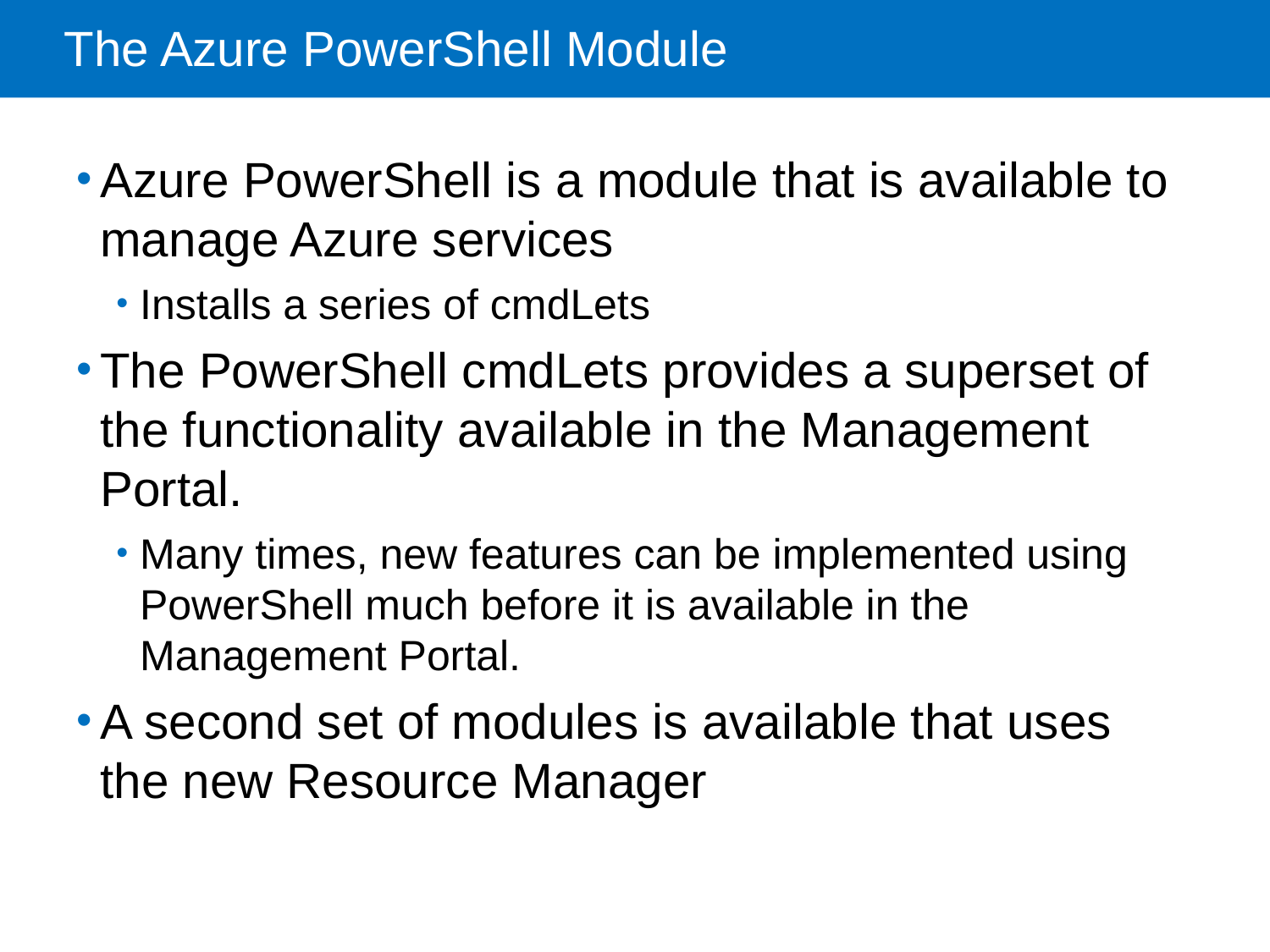

# The Azure PowerShell Module
Azure PowerShell is a module that is available to manage Azure services
Installs a series of cmdLets
The PowerShell cmdLets provides a superset of the functionality available in the Management Portal.
Many times, new features can be implemented using PowerShell much before it is available in the Management Portal.
A second set of modules is available that uses the new Resource Manager